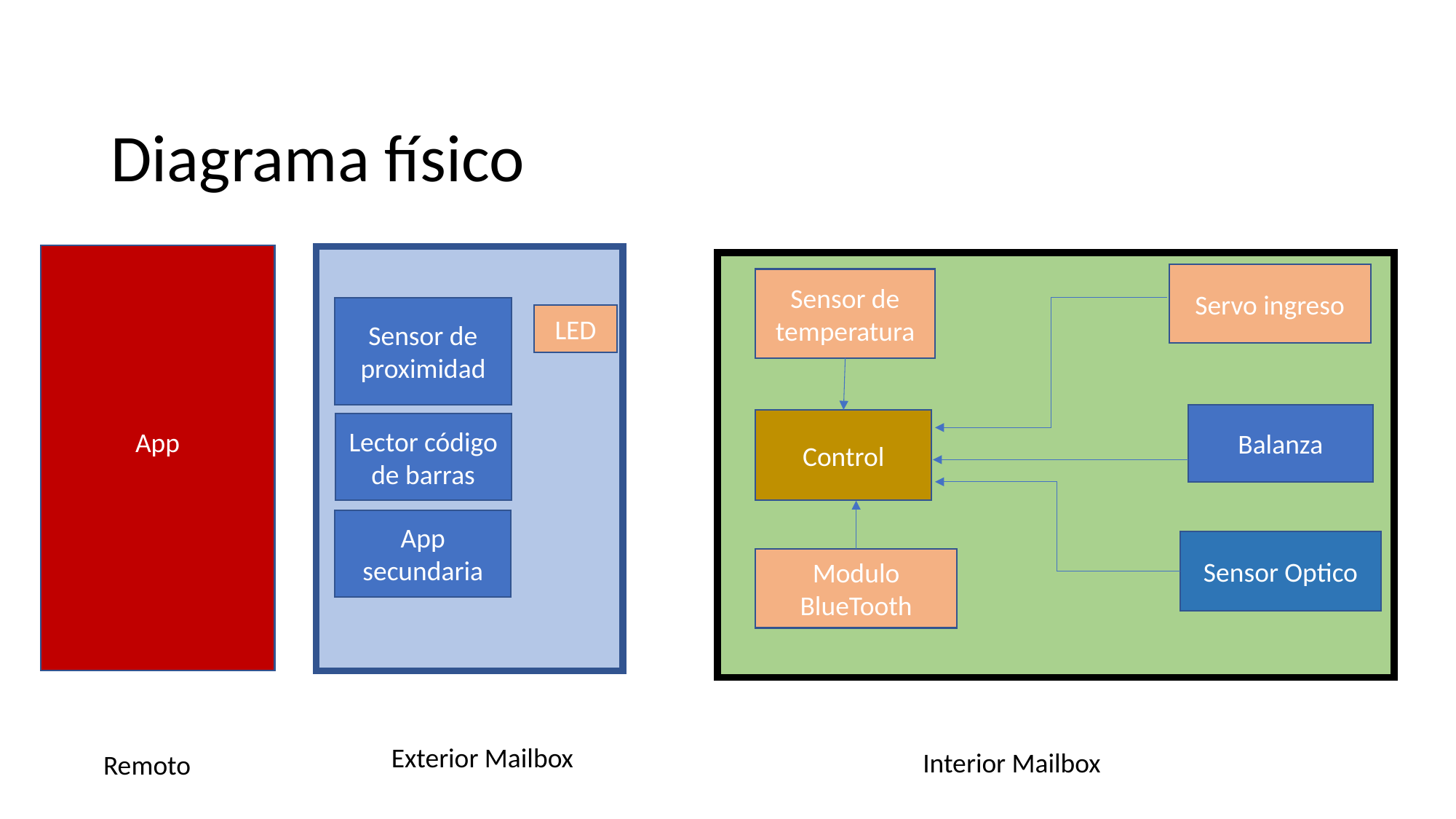

Diagrama físico
App

Servo ingreso
Sensor de temperatura
Sensor de proximidad
LED
Balanza
Control
Lector código de barras
App secundaria
Sensor Optico
Modulo BlueTooth
Exterior Mailbox
Interior Mailbox
Remoto